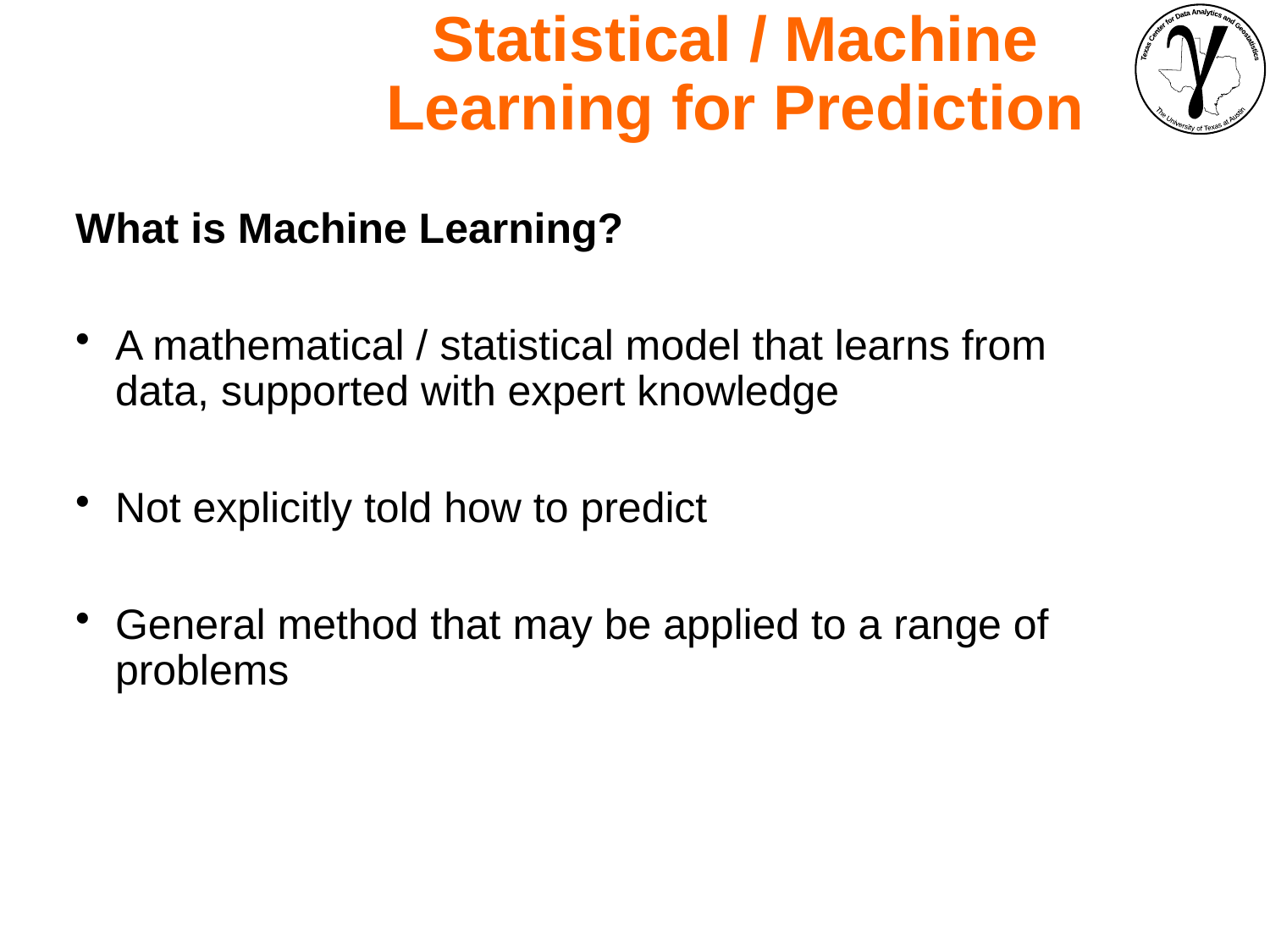

Statistical / Machine Learning for Prediction
What is Machine Learning?

A mathematical / statistical model that learns from data, supported with expert knowledge

Not explicitly told how to predict

General method that may be applied to a range of problems